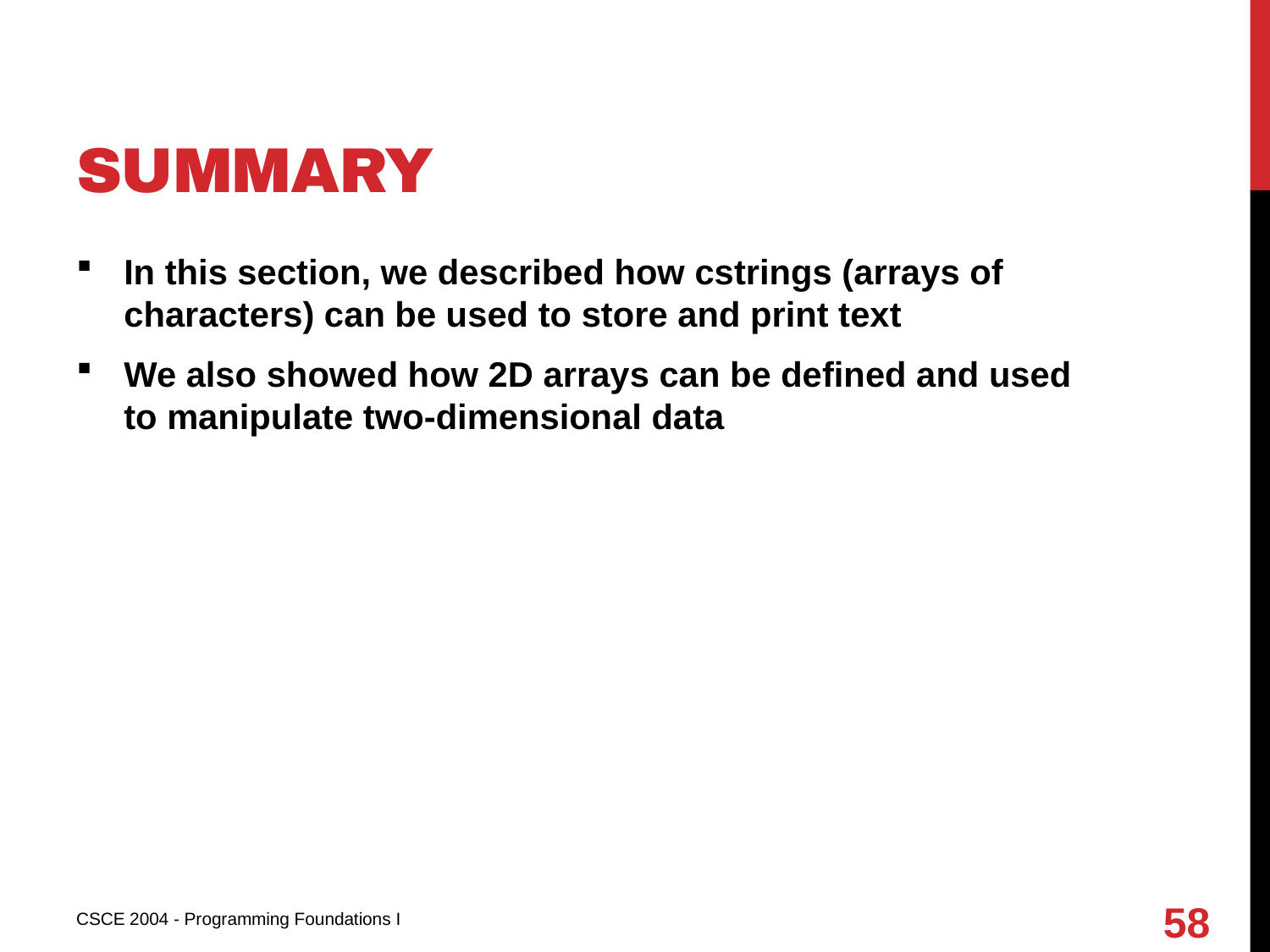

# summary
In this section, we described how cstrings (arrays of characters) can be used to store and print text
We also showed how 2D arrays can be defined and used to manipulate two-dimensional data

58
CSCE 2004 - Programming Foundations I